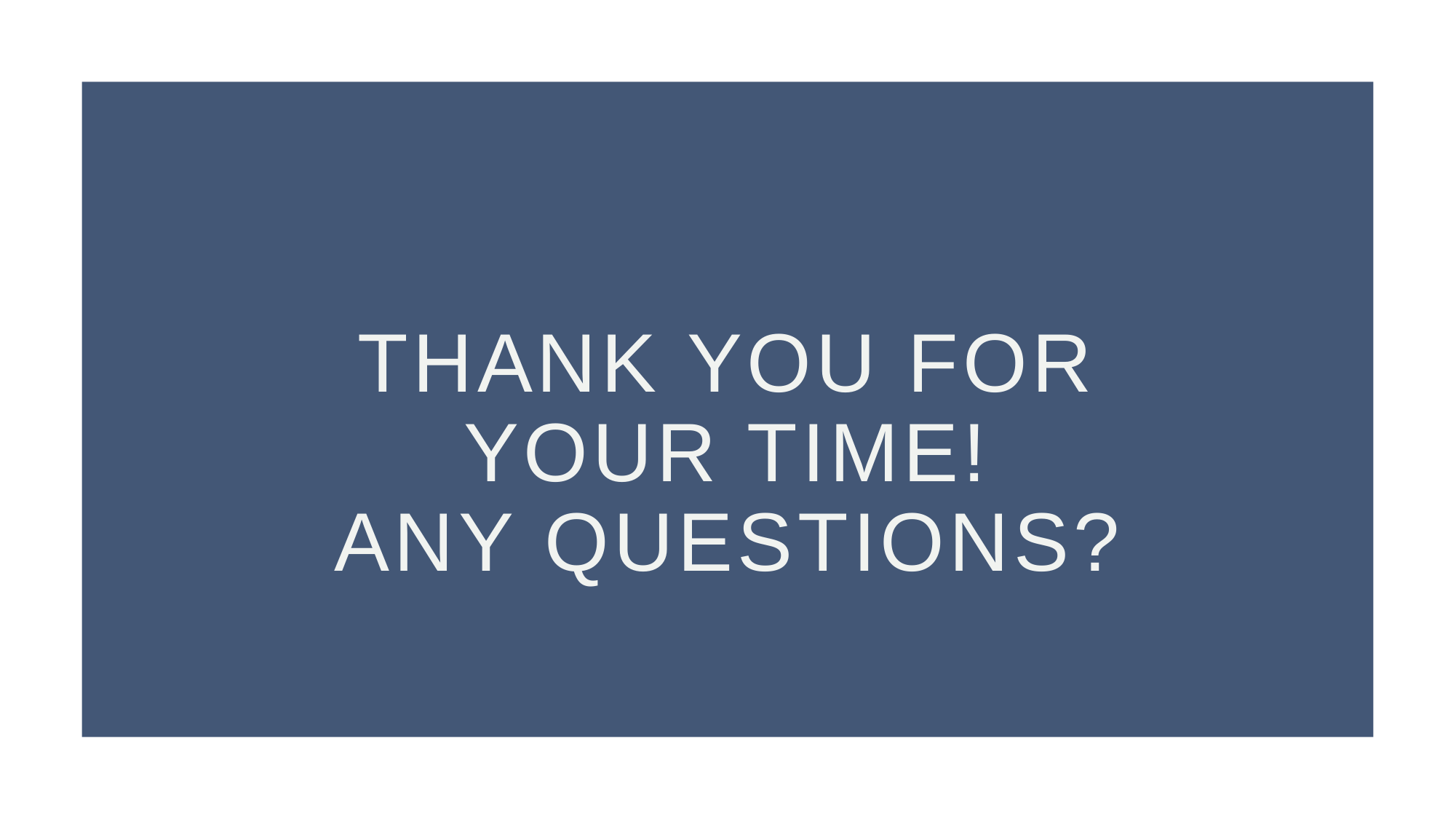

# Thank you for your time! ANY QUESTIONS?